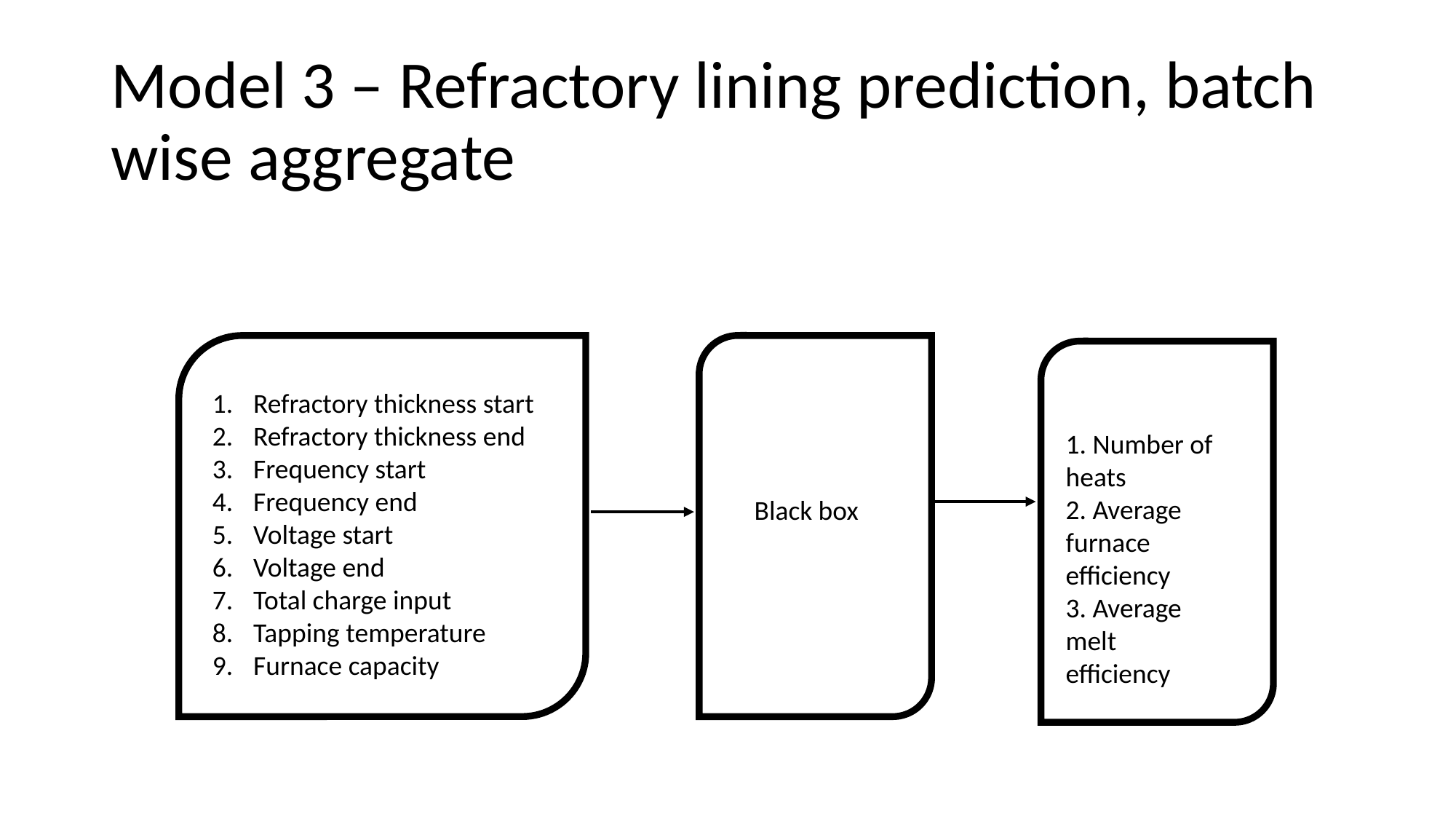

# Model 3 – Refractory lining prediction, batch wise aggregate

Refractory thickness start
Refractory thickness end
Frequency start
Frequency end
Voltage start
Voltage end
Total charge input
Tapping temperature
Furnace capacity

1. Number of heats
2. Average furnace efficiency
3. Average melt efficiency
Black box